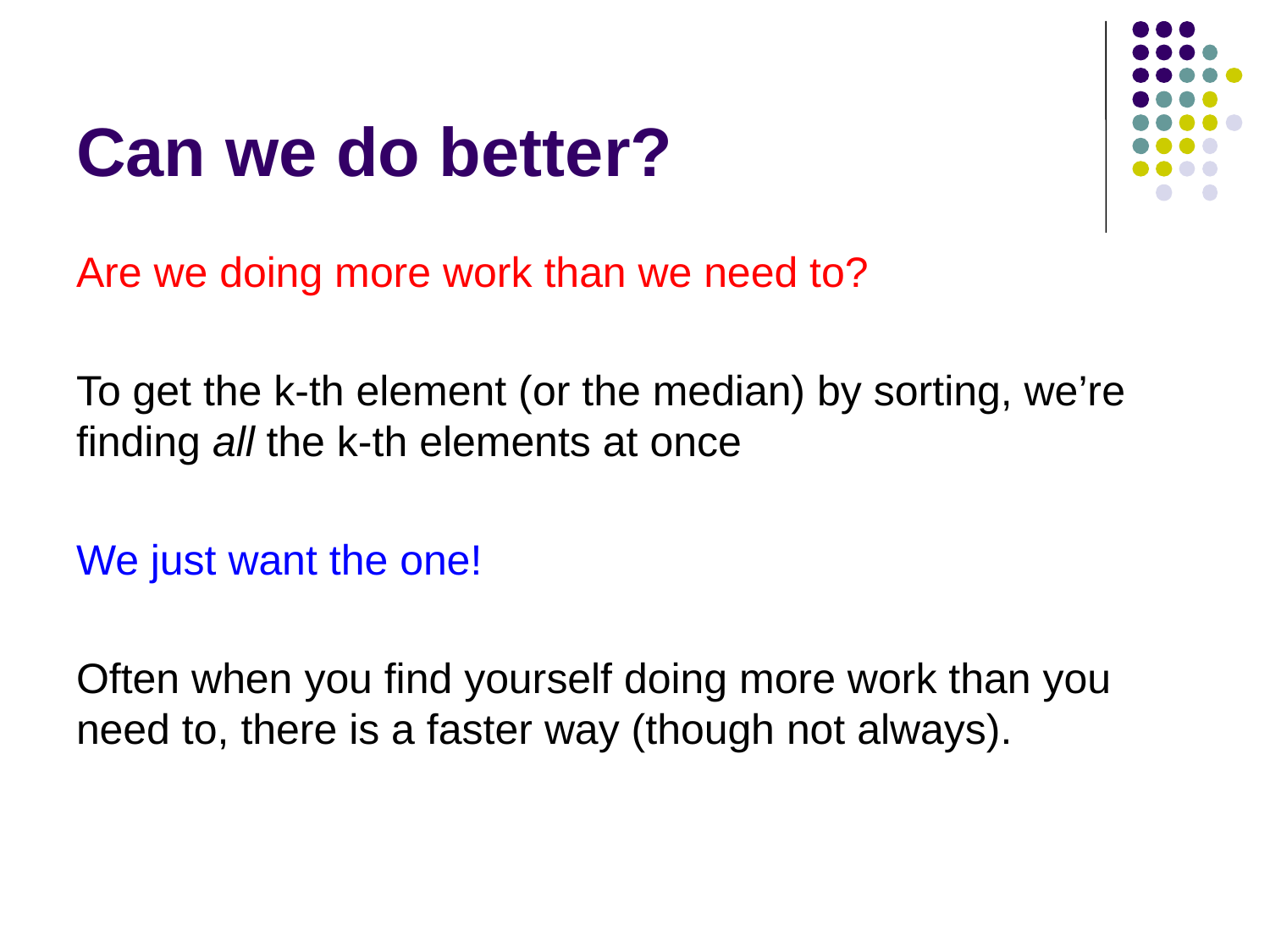

# Can we do better?
Are we doing more work than we need to?

To get the k-th element (or the median) by sorting, we’re finding all the k-th elements at once

We just want the one!

Often when you find yourself doing more work than you need to, there is a faster way (though not always).